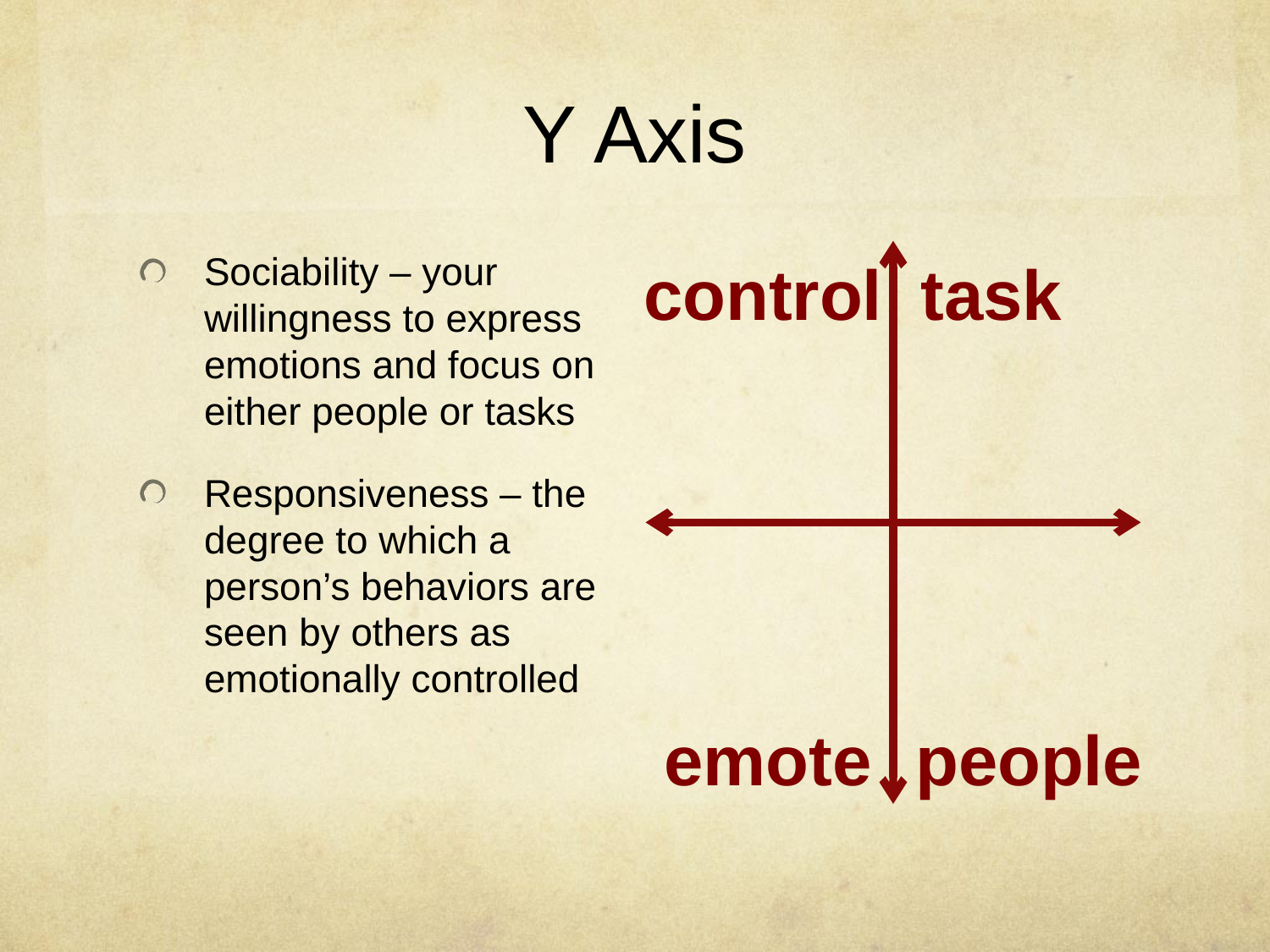

# Y Axis
Sociability – your willingness to express emotions and focus on either people or tasks
Responsiveness – the degree to which a person’s behaviors are seen by others as emotionally controlled

control
task
emote
people